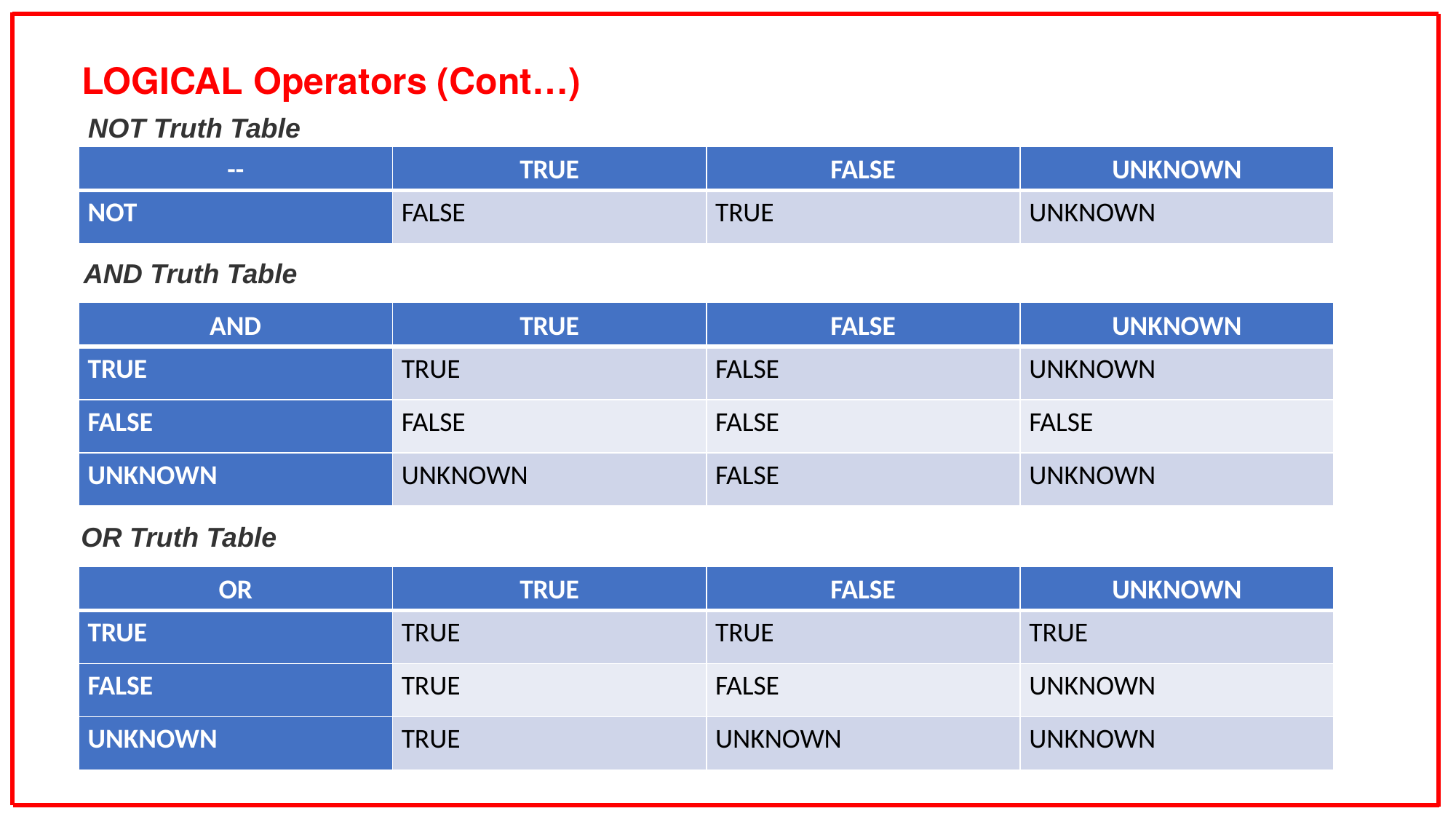

LOGICAL Operators (Cont…)
NOT Truth Table
| -- | TRUE | FALSE | UNKNOWN |
| --- | --- | --- | --- |
| NOT | FALSE | TRUE | UNKNOWN |

AND Truth Table

| AND | TRUE | FALSE | UNKNOWN |
| --- | --- | --- | --- |
| TRUE | TRUE | FALSE | UNKNOWN |
| FALSE | FALSE | FALSE | FALSE |
| UNKNOWN | UNKNOWN | FALSE | UNKNOWN |

OR Truth Table
| OR | TRUE | FALSE | UNKNOWN |
| --- | --- | --- | --- |
| TRUE | TRUE | TRUE | TRUE |
| FALSE | TRUE | FALSE | UNKNOWN |
| UNKNOWN | TRUE | UNKNOWN | UNKNOWN |